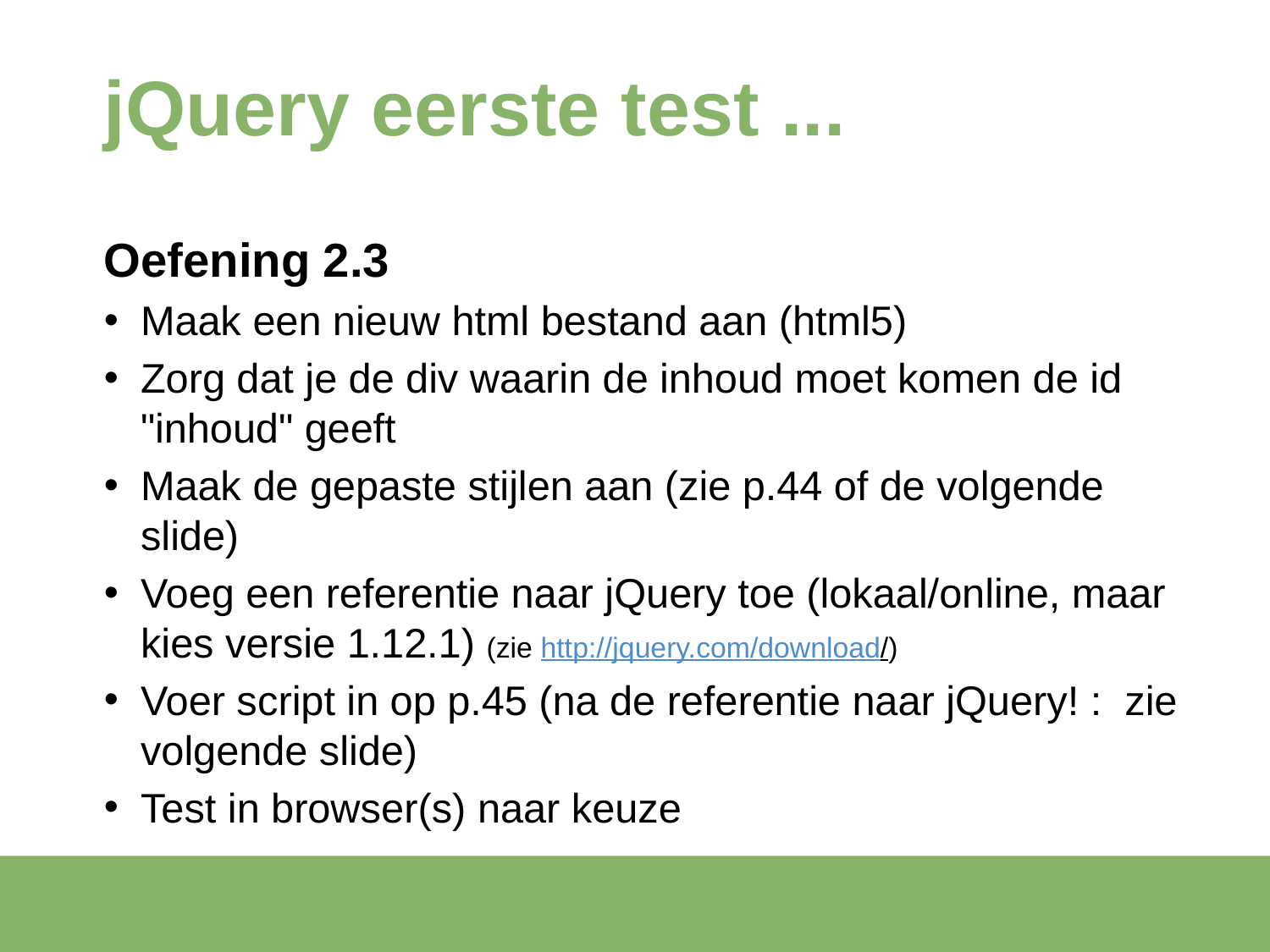

# jQuery eerste test ...
Oefening 2.3
Maak een nieuw html bestand aan (html5)
Zorg dat je de div waarin de inhoud moet komen de id "inhoud" geeft
Maak de gepaste stijlen aan (zie p.44 of de volgende slide)
Voeg een referentie naar jQuery toe (lokaal/online, maar kies versie 1.12.1) (zie http://jquery.com/download/)
Voer script in op p.45 (na de referentie naar jQuery! :  zie volgende slide)
Test in browser(s) naar keuze